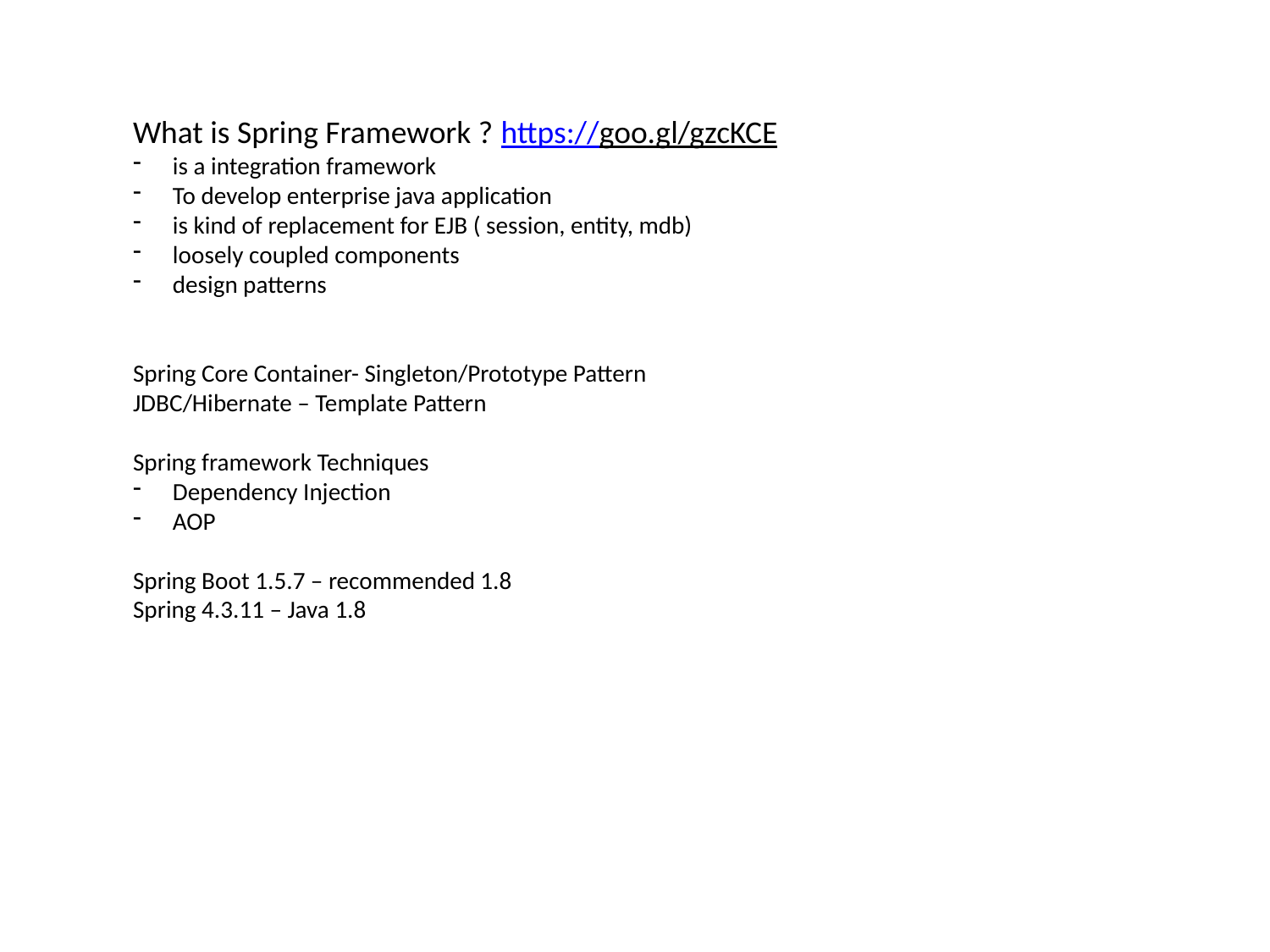

What is Spring Framework ? https://goo.gl/gzcKCE
is a integration framework
To develop enterprise java application
is kind of replacement for EJB ( session, entity, mdb)
loosely coupled components
design patterns

Spring Core Container- Singleton/Prototype Pattern
JDBC/Hibernate – Template Pattern

Spring framework Techniques
Dependency Injection
AOP

Spring Boot 1.5.7 – recommended 1.8
Spring 4.3.11 – Java 1.8